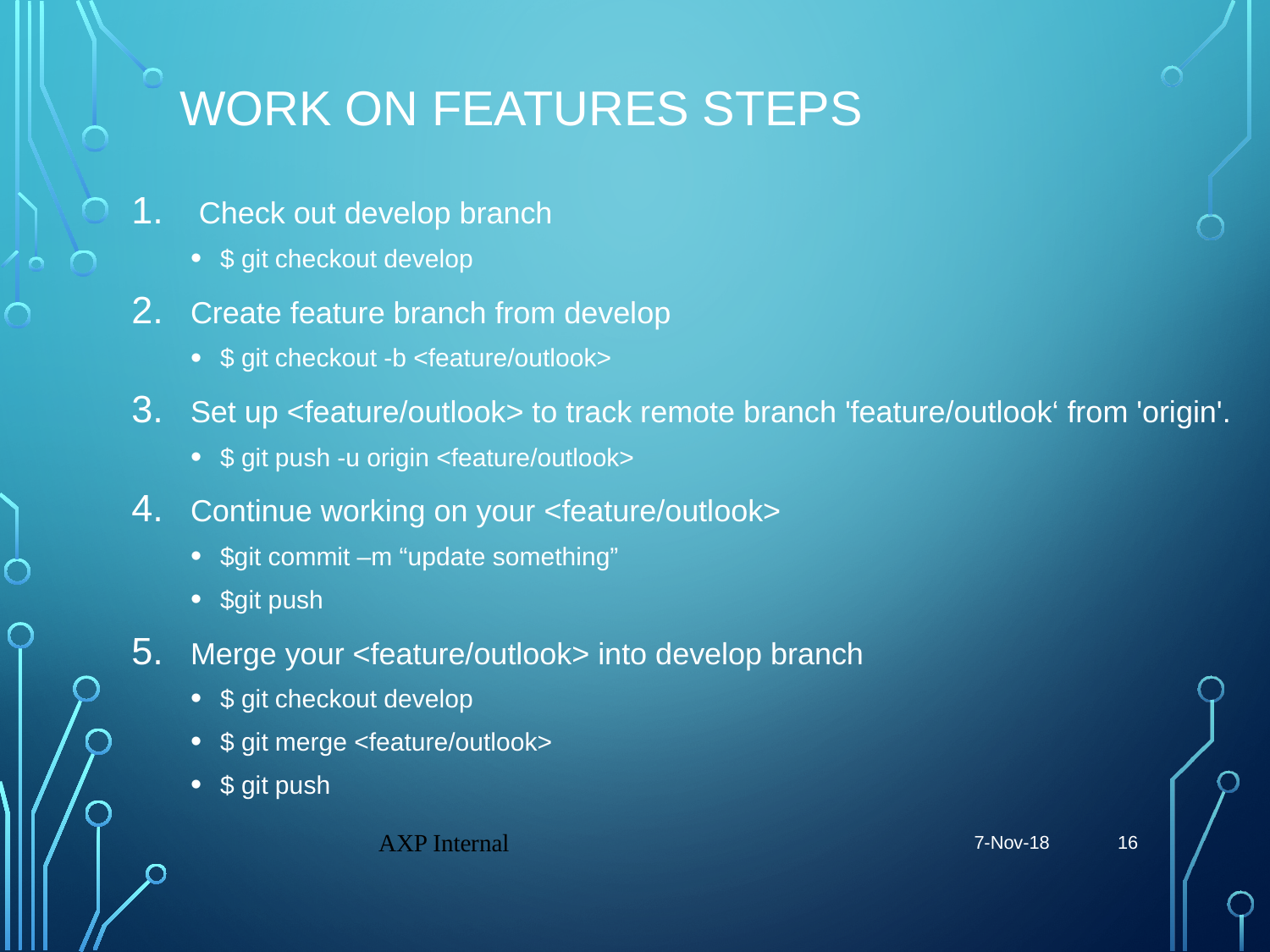

# Work on features steps
 Check out develop branch
$ git checkout develop
Create feature branch from develop
$ git checkout -b <feature/outlook>
Set up <feature/outlook> to track remote branch 'feature/outlook‘ from 'origin'.
$ git push -u origin <feature/outlook>
Continue working on your <feature/outlook>
$git commit –m “update something”
$git push
Merge your <feature/outlook> into develop branch
$ git checkout develop
$ git merge <feature/outlook>
$ git push

16
AXP Internal
7-Nov-18